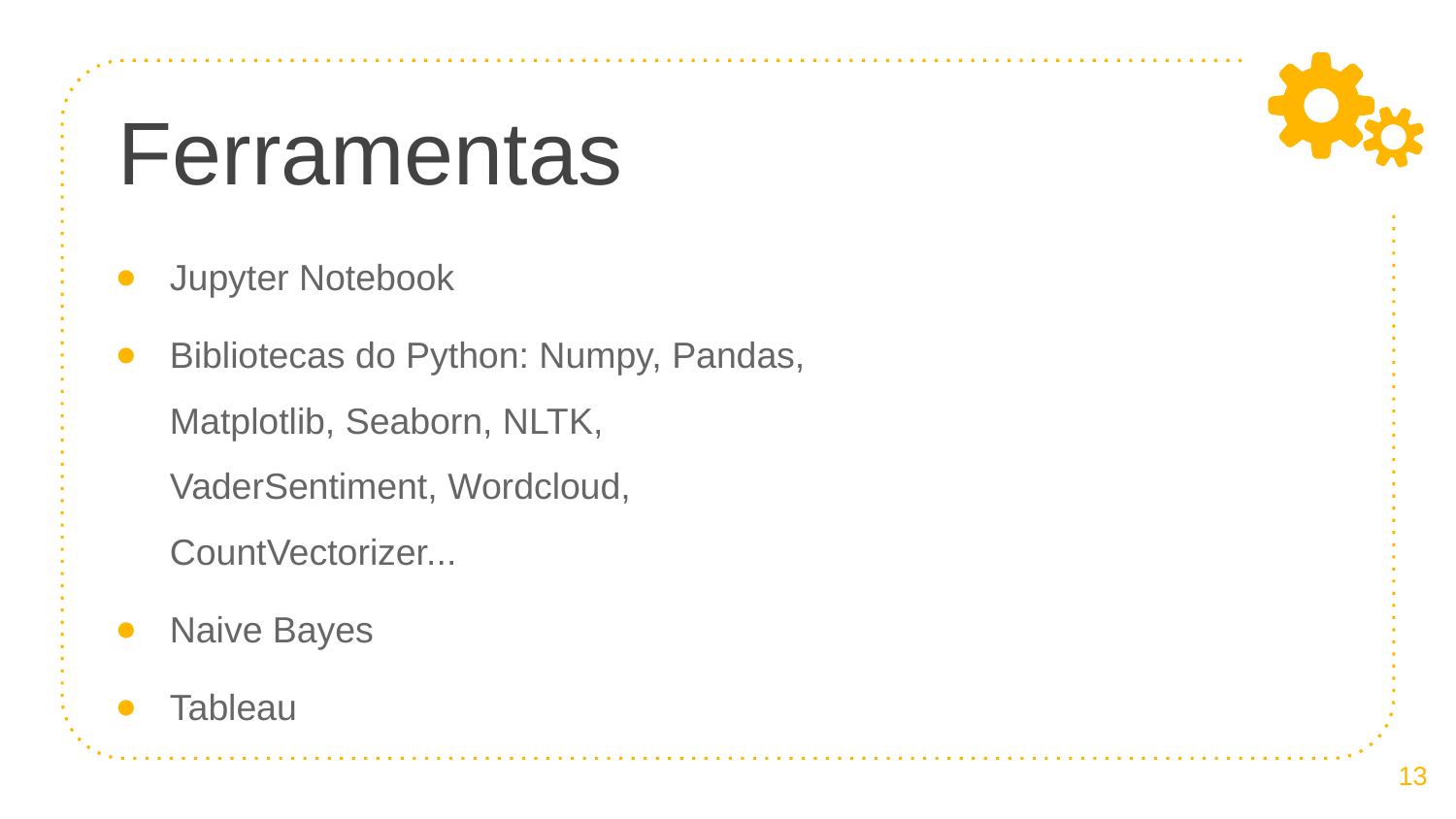

Ferramentas
Jupyter Notebook
Bibliotecas do Python: Numpy, Pandas, Matplotlib, Seaborn, NLTK, VaderSentiment, Wordcloud, CountVectorizer...
Naive Bayes
Tableau
13